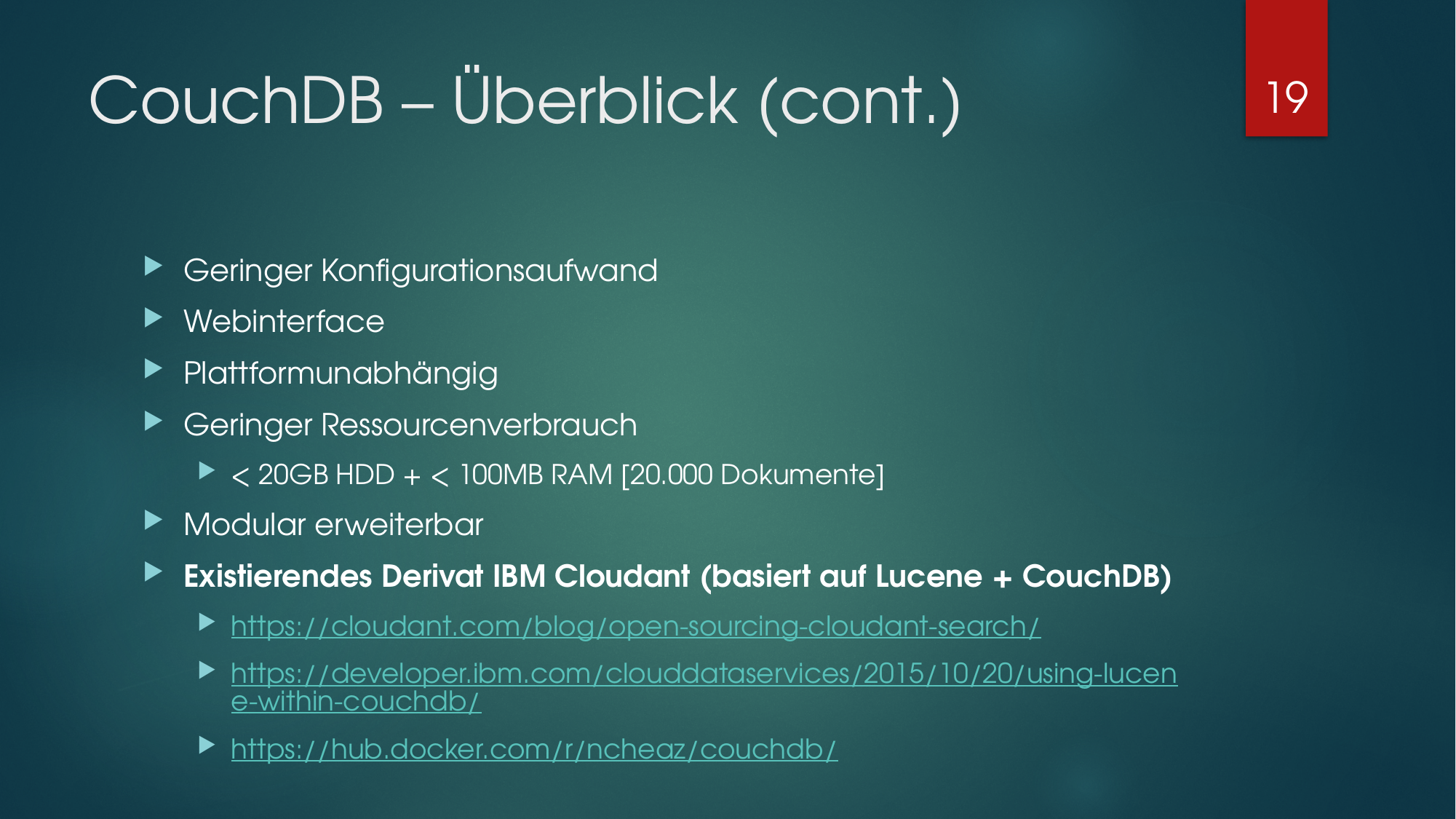

19
# CouchDB – Überblick (cont.)
Geringer Konfigurationsaufwand
Webinterface
Plattformunabhängig
Geringer Ressourcenverbrauch
< 20GB HDD + < 100MB RAM [20.000 Dokumente]
Modular erweiterbar
Existierendes Derivat IBM Cloudant (basiert auf Lucene + CouchDB)
https://cloudant.com/blog/open-sourcing-cloudant-search/
https://developer.ibm.com/clouddataservices/2015/10/20/using-lucene-within-couchdb/
https://hub.docker.com/r/ncheaz/couchdb/